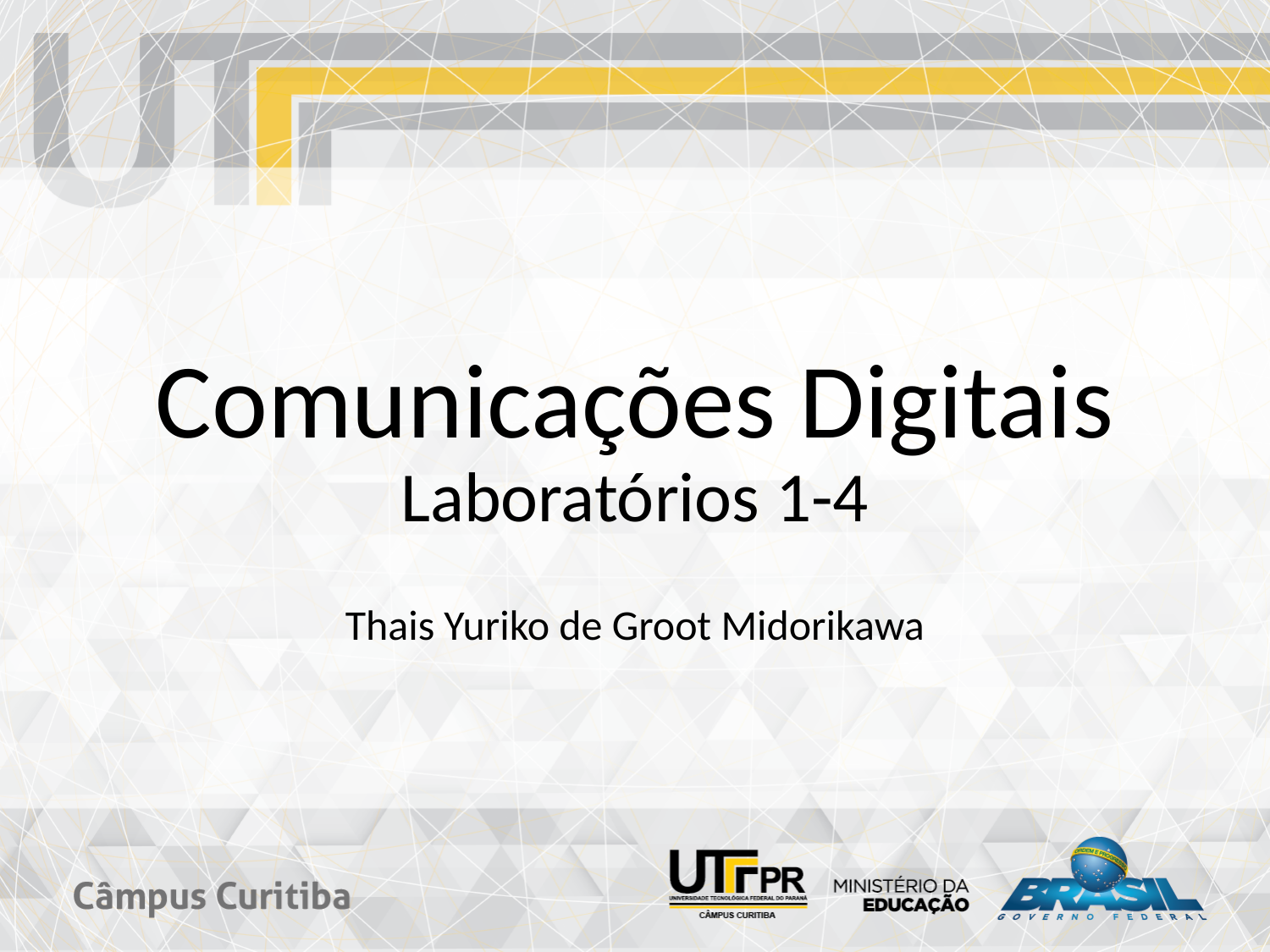

# Comunicações Digitais Laboratórios 1-4
Thais Yuriko de Groot Midorikawa